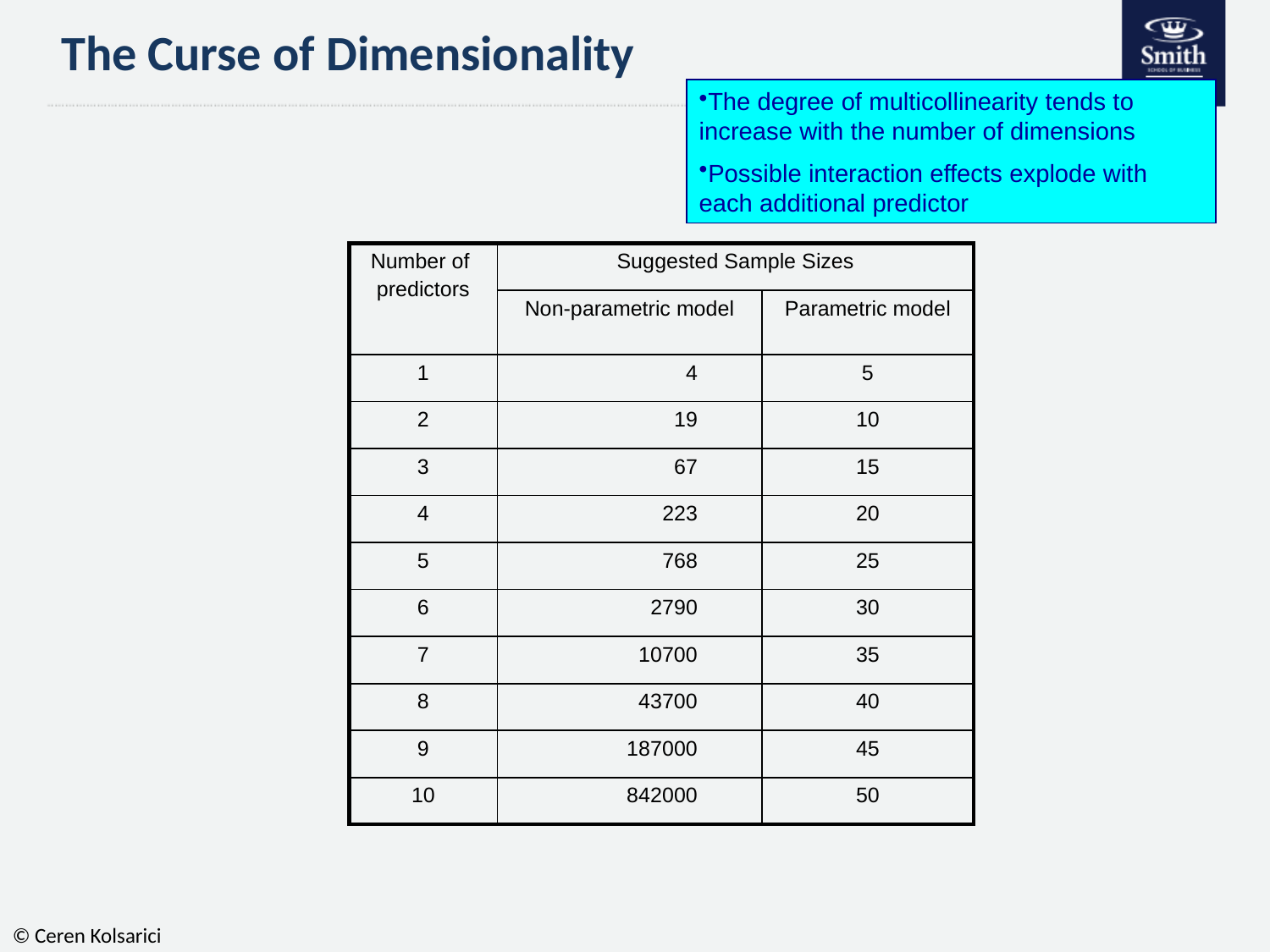

# The Curse of Dimensionality
The degree of multicollinearity tends to increase with the number of dimensions
Possible interaction effects explode with each additional predictor
| Number of predictors | Suggested Sample Sizes |  |
| --- | --- | --- |
|  | Non-parametric model | Parametric model |
| 1 | 4 | 5 |
| 2 | 19 | 10 |
| 3 | 67 | 15 |
| 4 | 223 | 20 |
| 5 | 768 | 25 |
| 6 | 2790 | 30 |
| 7 | 10700 | 35 |
| 8 | 43700 | 40 |
| 9 | 187000 | 45 |
| 10 | 842000 | 50 |
© Ceren Kolsarici